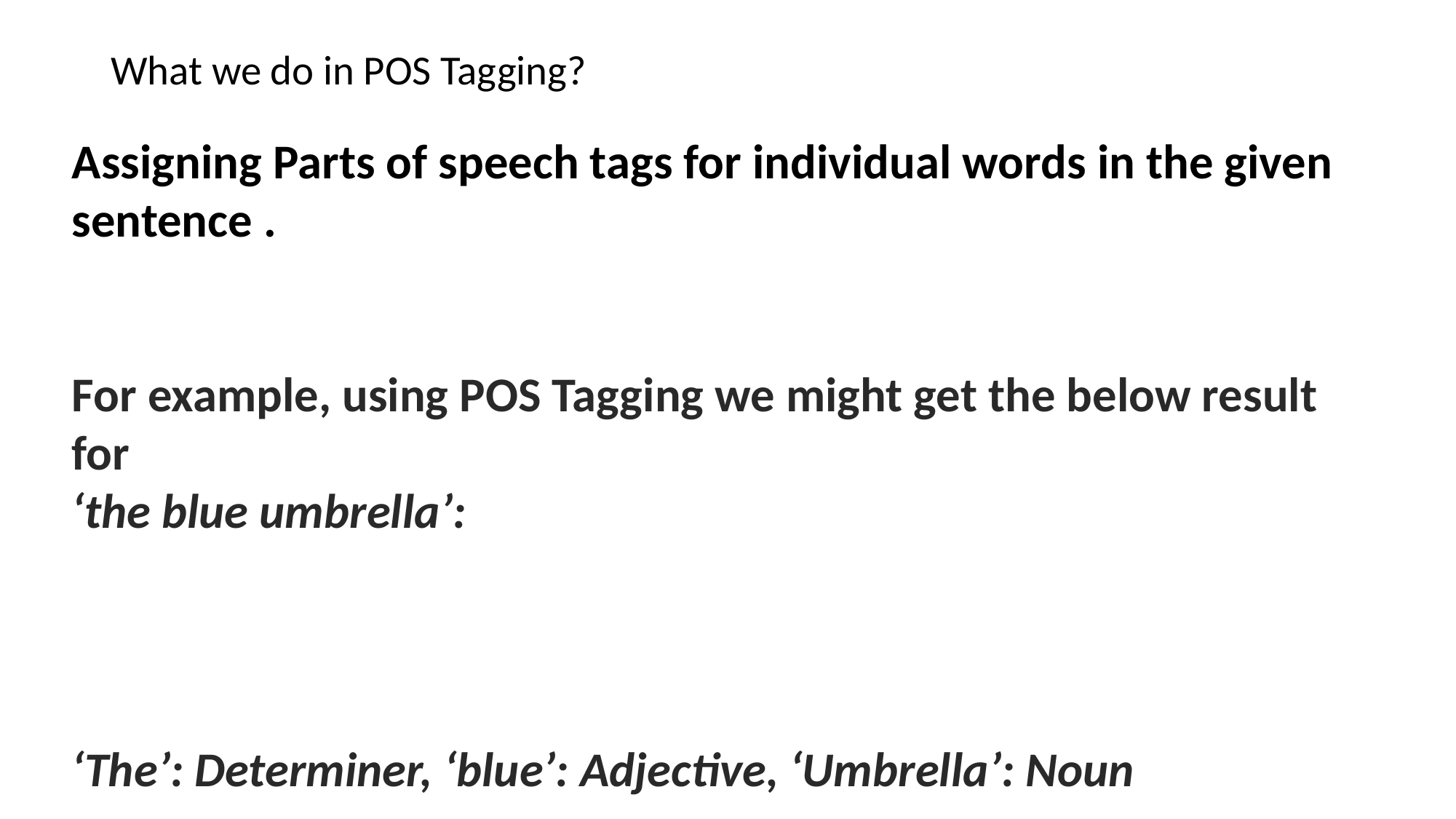

# What we do in POS Tagging?
Assigning Parts of speech tags for individual words in the given sentence .

For example, using POS Tagging we might get the below result for
‘the blue umbrella’:

‘The’: Determiner, ‘blue’: Adjective, ‘Umbrella’: Noun